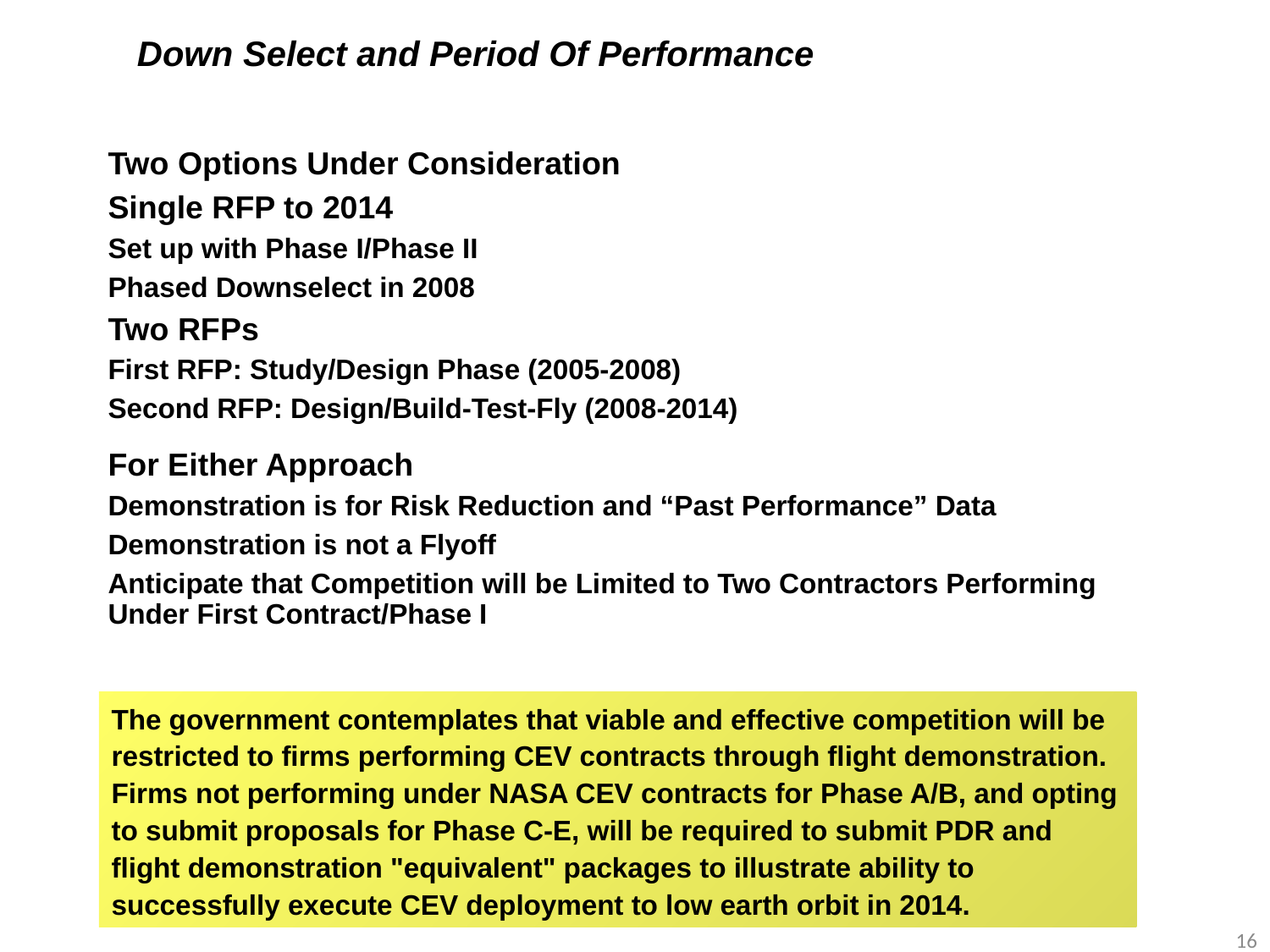

# Down Select and Period Of Performance
Two Options Under Consideration
Single RFP to 2014
Set up with Phase I/Phase II
Phased Downselect in 2008
Two RFPs
First RFP: Study/Design Phase (2005-2008)
Second RFP: Design/Build-Test-Fly (2008-2014)

For Either Approach
Demonstration is for Risk Reduction and “Past Performance” Data
Demonstration is not a Flyoff
Anticipate that Competition will be Limited to Two Contractors Performing Under First Contract/Phase I

The government contemplates that viable and effective competition will be restricted to firms performing CEV contracts through flight demonstration.  Firms not performing under NASA CEV contracts for Phase A/B, and opting to submit proposals for Phase C-E, will be required to submit PDR and flight demonstration "equivalent" packages to illustrate ability to successfully execute CEV deployment to low earth orbit in 2014.
16